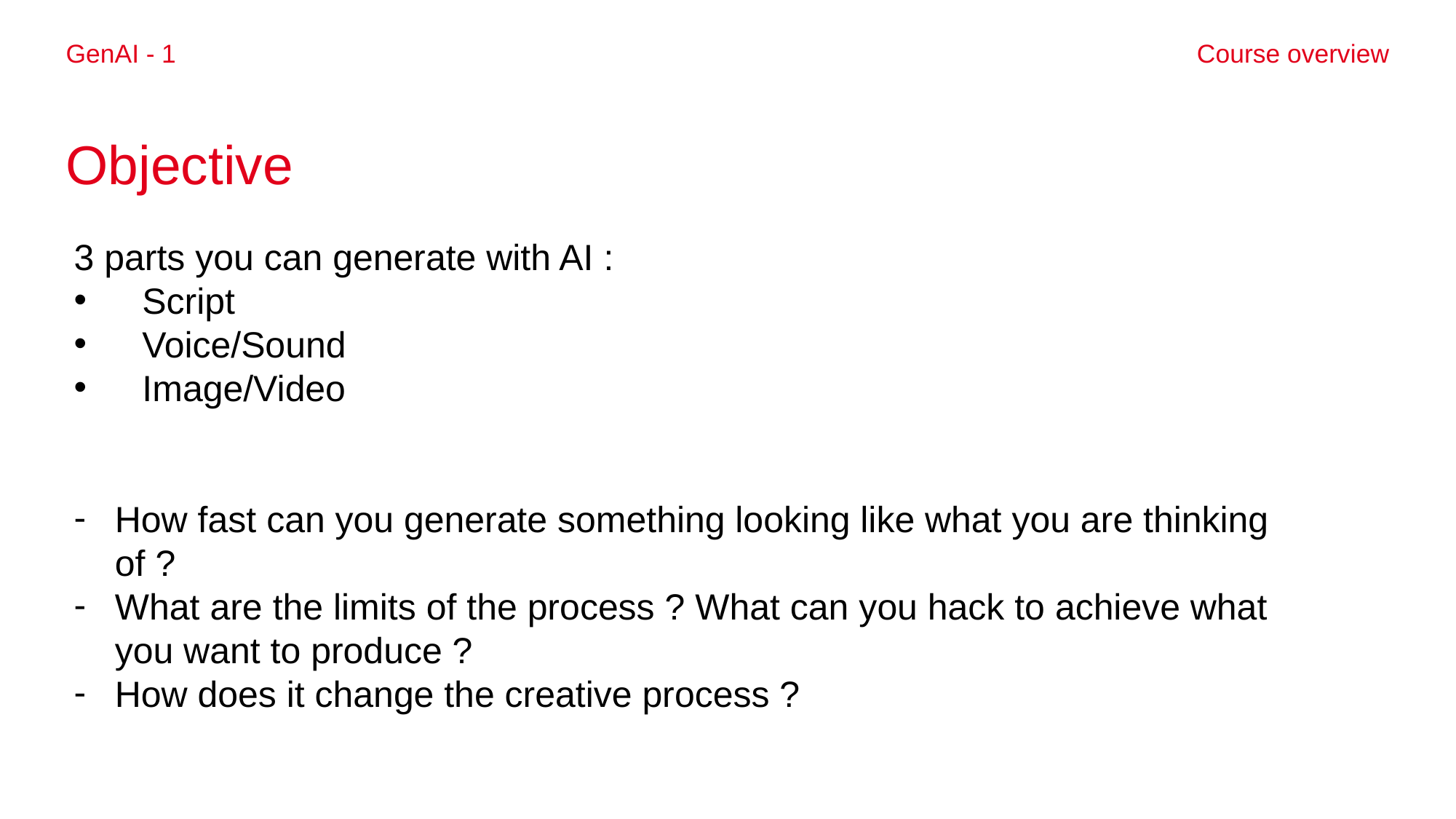

In theoretical computer science, the CAP theorem, also named Brewer's theorem after computer scientist Eric Brewer, states that any distributed data store can provide only two of the following three guarantees:[1][2][3]
Consistency
Every read receives the most recent write or an error.
Availability
Every request receives a (non-error) response, without the guarantee that it contains the most recent write.
Partition tolerance
The system continues to operate despite an arbitrary number of messages being dropped (or delayed) by the network between nodes.

GenAI - 1
Course overview
# Objective
3 parts you can generate with AI :
Script
Voice/Sound
Image/Video

How fast can you generate something looking like what you are thinking of ?
What are the limits of the process ? What can you hack to achieve what you want to produce ?
How does it change the creative process ?